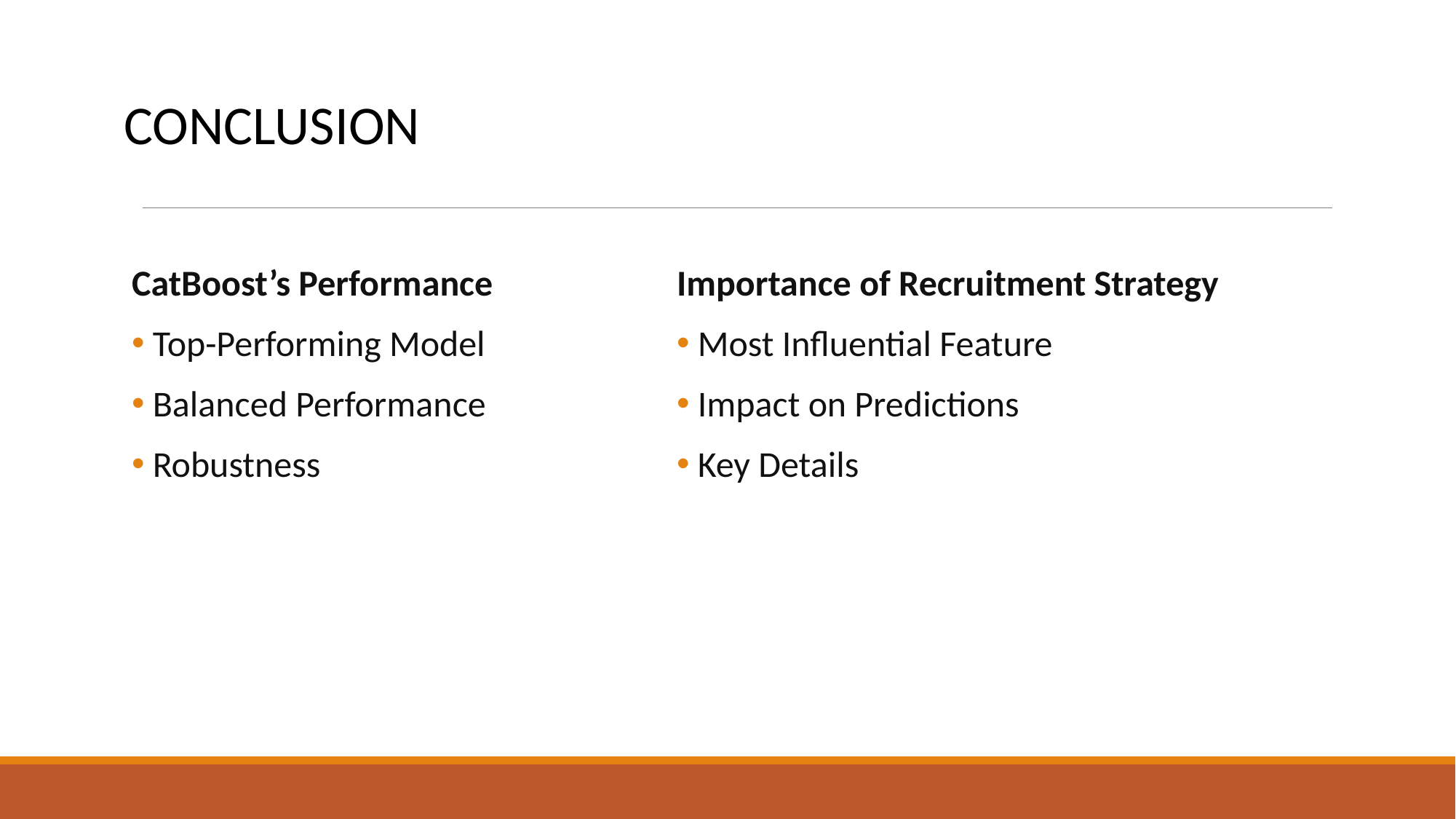

# conclusion
CatBoost’s Performance
 Top-Performing Model
 Balanced Performance
 Robustness
Importance of Recruitment Strategy
 Most Influential Feature
 Impact on Predictions
 Key Details